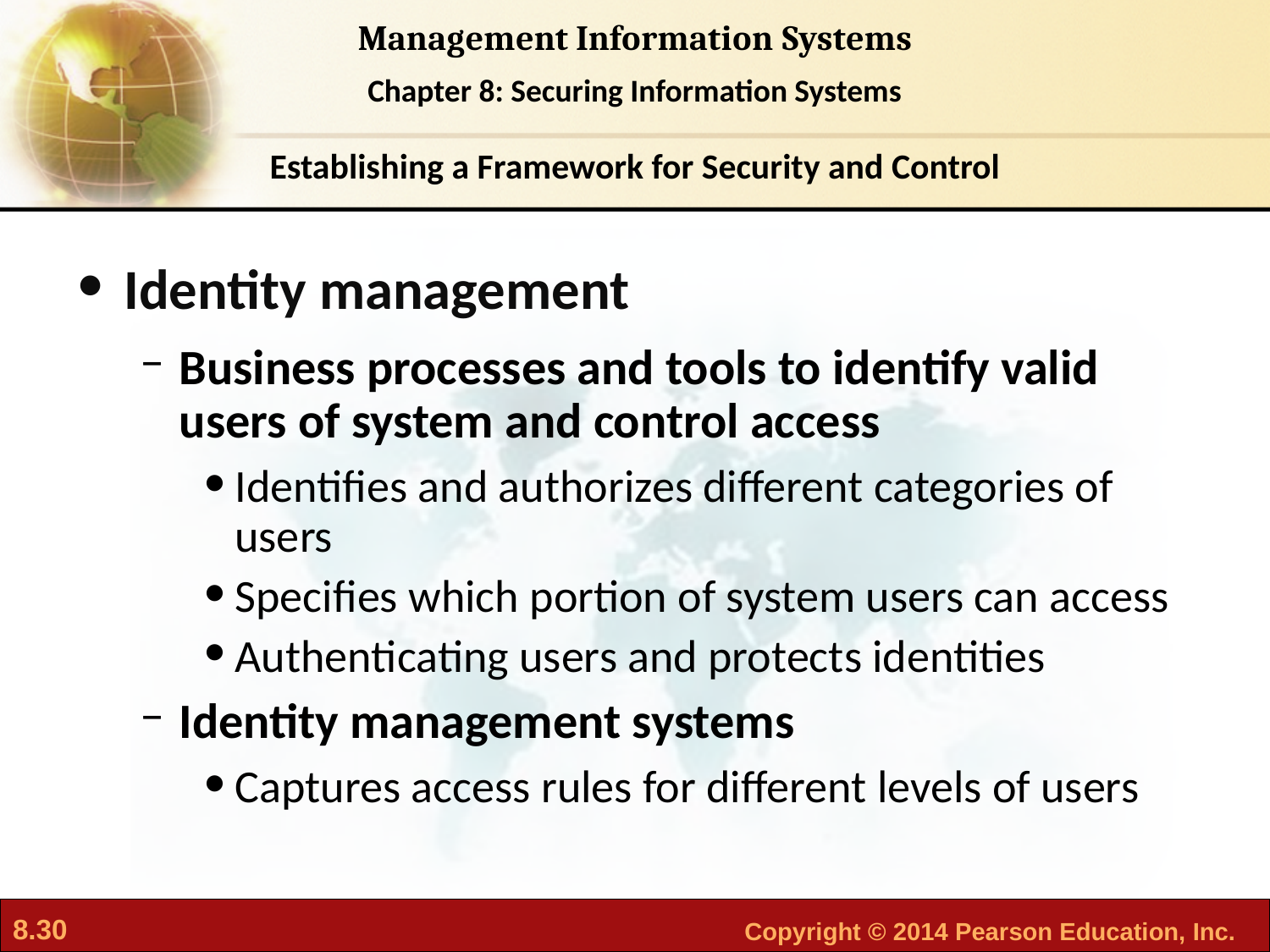

Establishing a Framework for Security and Control
Identity management
Business processes and tools to identify valid users of system and control access
Identifies and authorizes different categories of users
Specifies which portion of system users can access
Authenticating users and protects identities
Identity management systems
Captures access rules for different levels of users